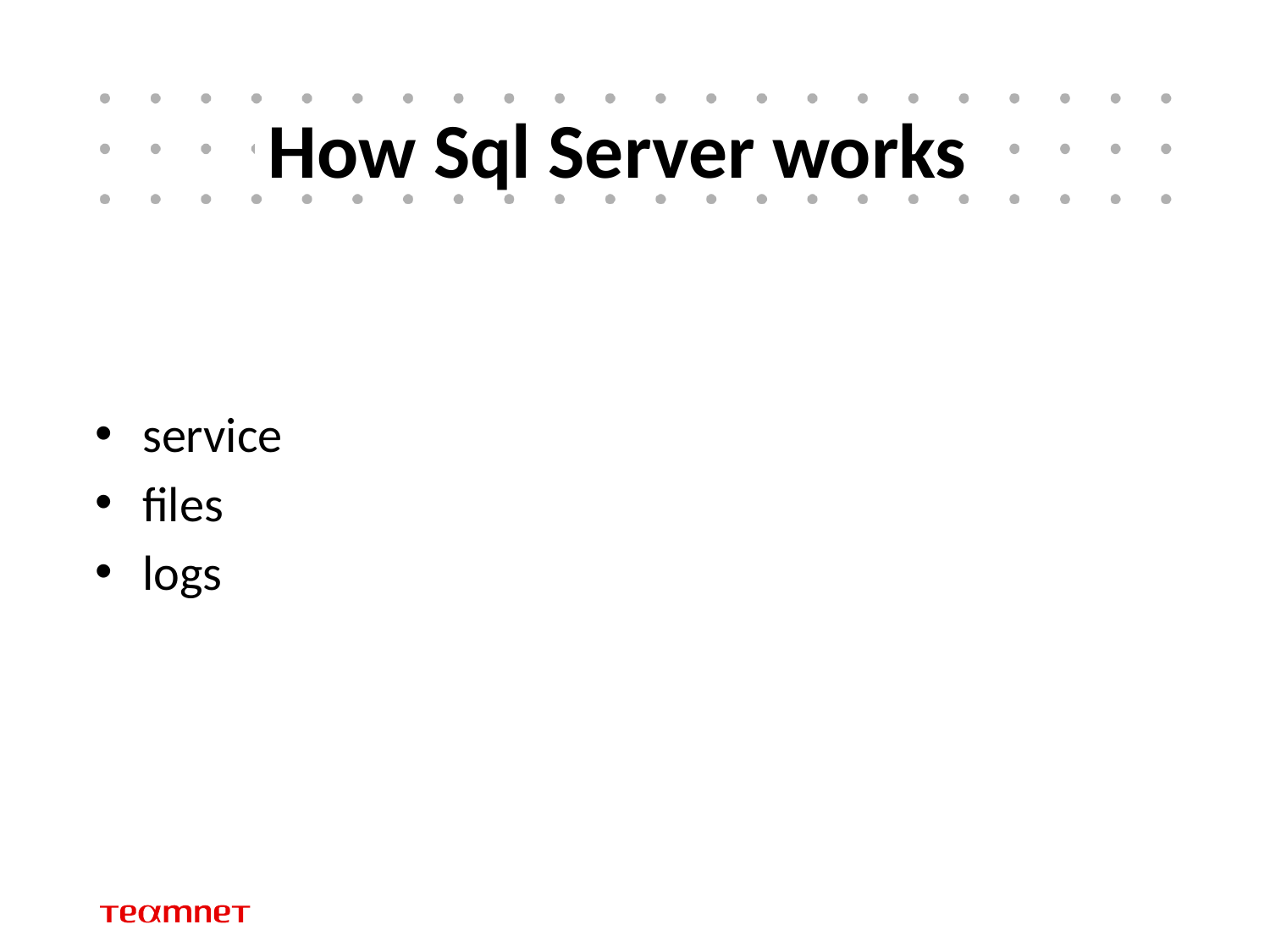

# How Sql Server works
service
files
logs